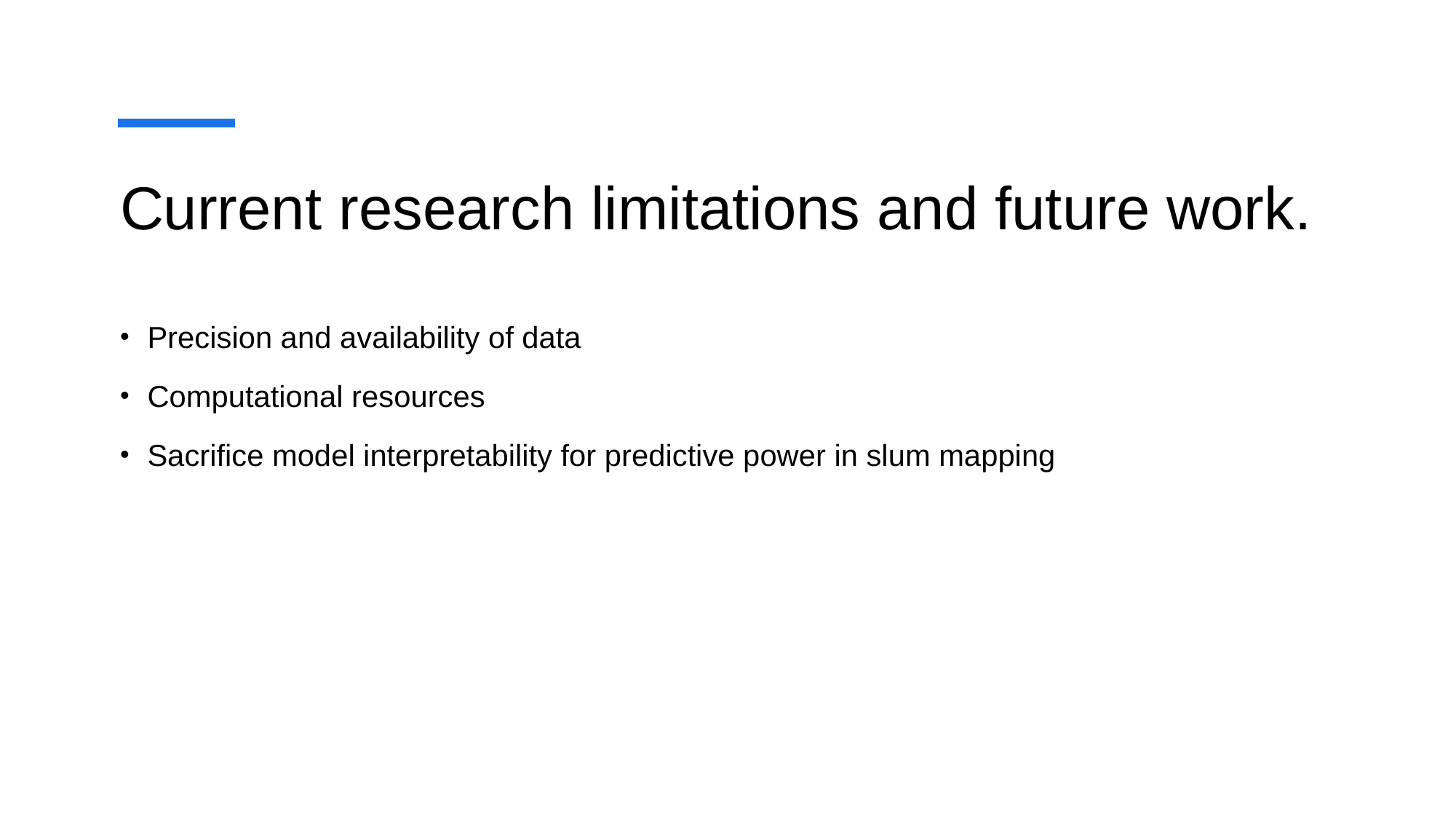

# Current research limitations and future work.
Precision and availability of data
Computational resources
Sacrifice model interpretability for predictive power in slum mapping